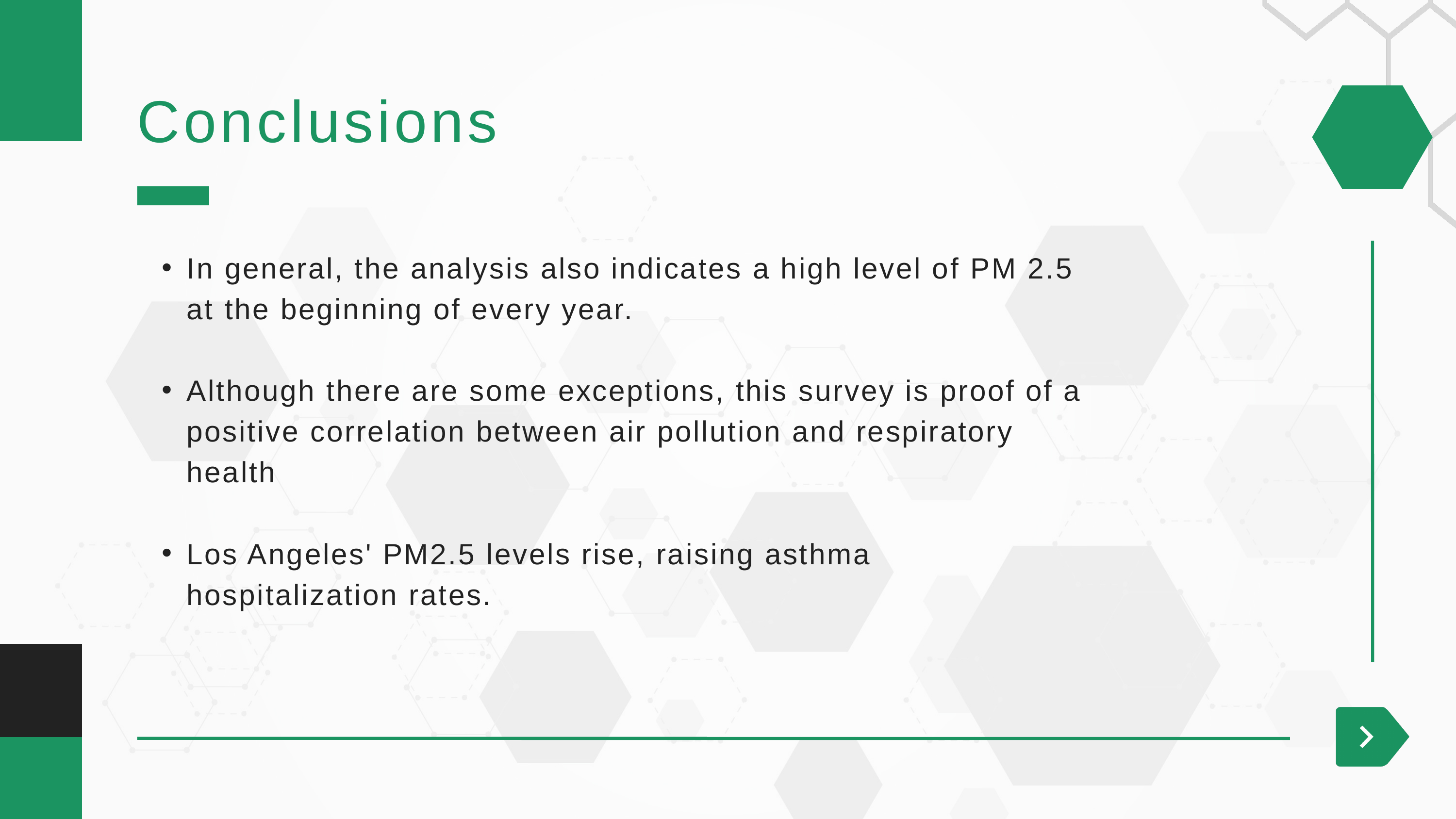

Conclusions

In general, the analysis also indicates a high level of PM 2.5 at the beginning of every year.

Although there are some exceptions, this survey is proof of a positive correlation between air pollution and respiratory health

Los Angeles' PM2.5 levels rise, raising asthma hospitalization rates.